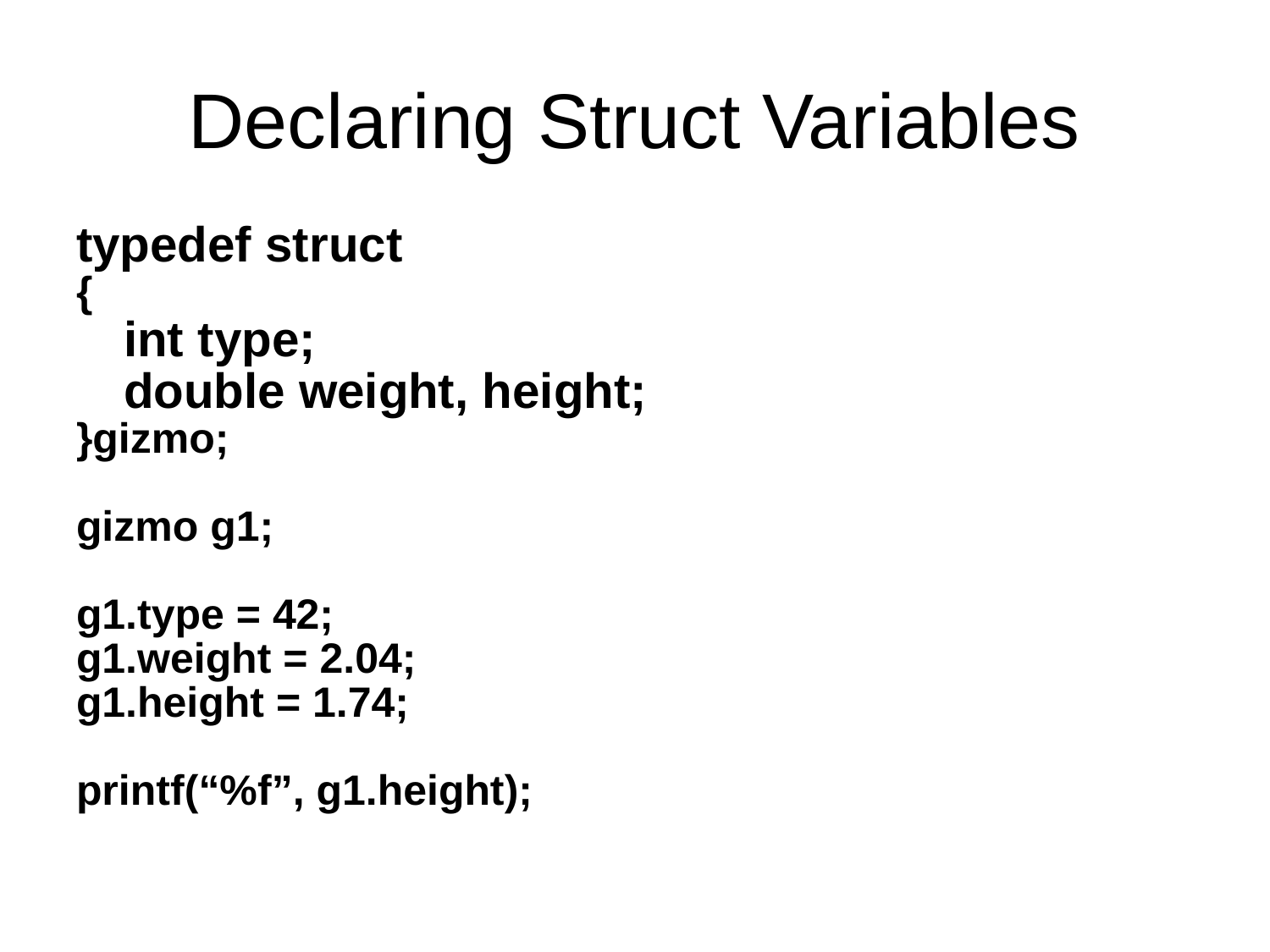

# Declaring Struct Variables
typedef struct
{
	int type;
	double weight, height;
}gizmo;

gizmo g1;

g1.type = 42;
g1.weight = 2.04;
g1.height = 1.74;

printf(“%f”, g1.height);